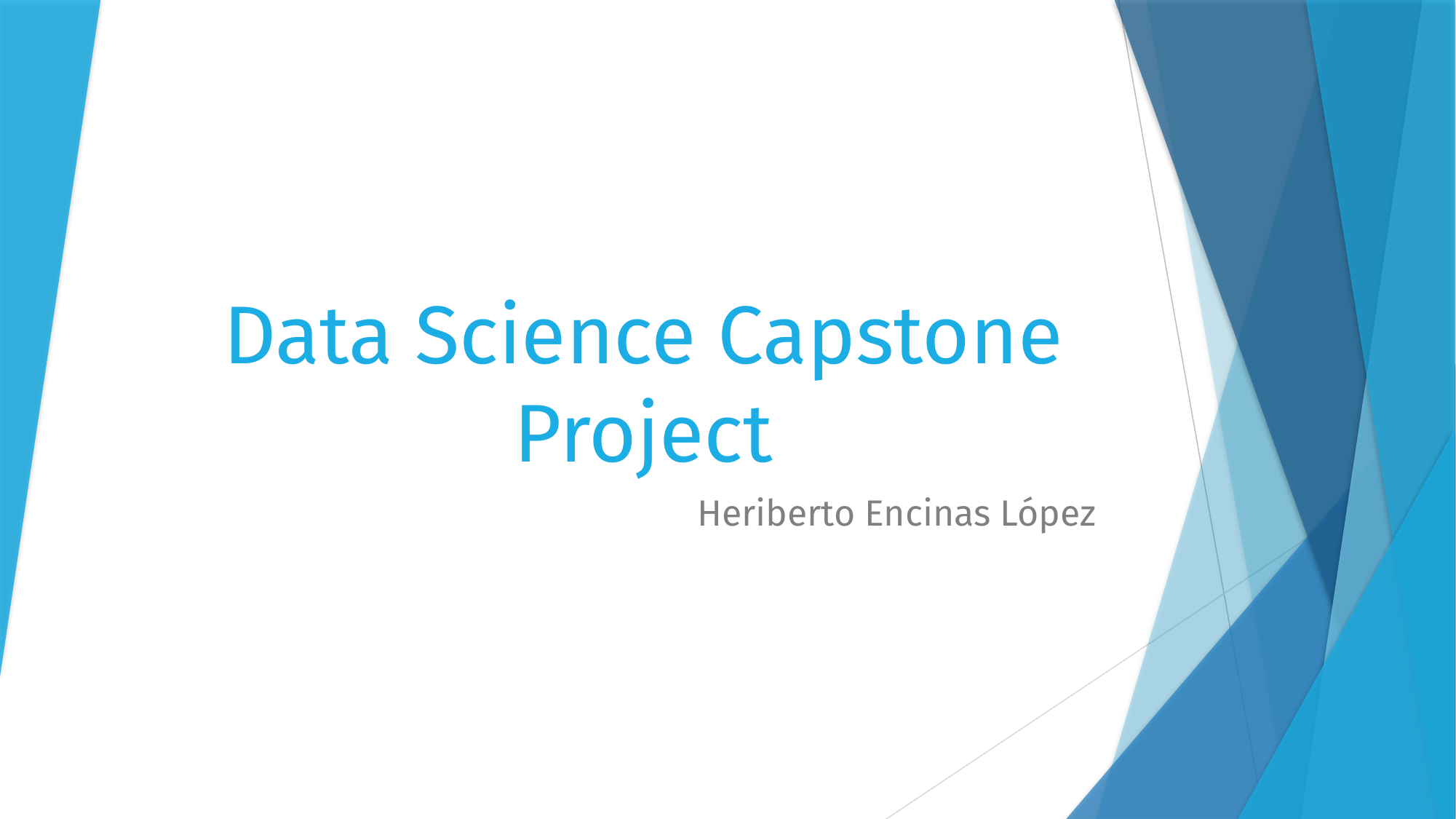

# Data Science Capstone Project
Heriberto Encinas López